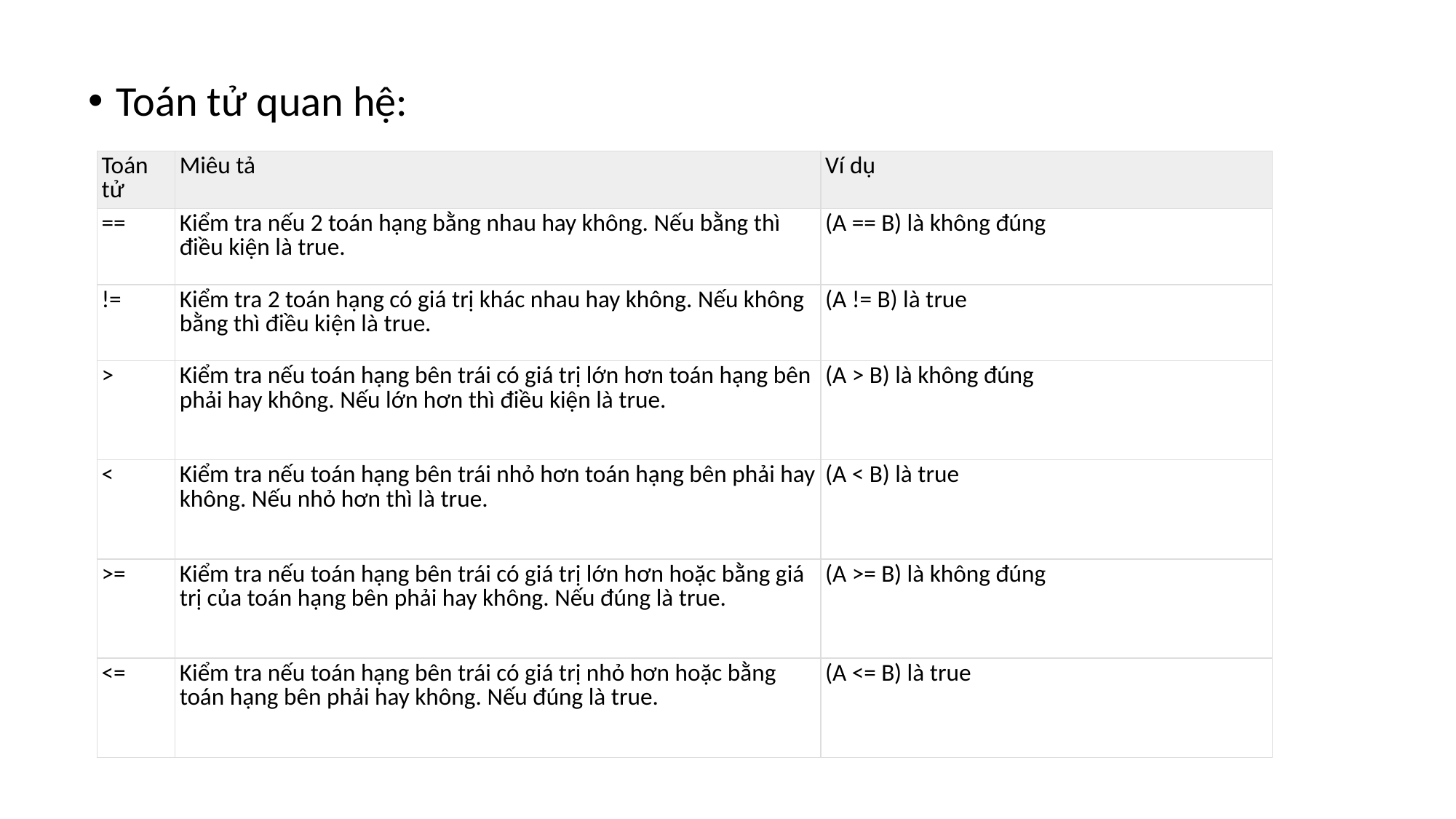

Toán tử quan hệ:

| Toán tử | Miêu tả | Ví dụ |
| --- | --- | --- |
| == | Kiểm tra nếu 2 toán hạng bằng nhau hay không. Nếu bằng thì điều kiện là true. | (A == B) là không đúng |
| != | Kiểm tra 2 toán hạng có giá trị khác nhau hay không. Nếu không bằng thì điều kiện là true. | (A != B) là true |
| > | Kiểm tra nếu toán hạng bên trái có giá trị lớn hơn toán hạng bên phải hay không. Nếu lớn hơn thì điều kiện là true. | (A > B) là không đúng |
| < | Kiểm tra nếu toán hạng bên trái nhỏ hơn toán hạng bên phải hay không. Nếu nhỏ hơn thì là true. | (A < B) là true |
| >= | Kiểm tra nếu toán hạng bên trái có giá trị lớn hơn hoặc bằng giá trị của toán hạng bên phải hay không. Nếu đúng là true. | (A >= B) là không đúng |
| <= | Kiểm tra nếu toán hạng bên trái có giá trị nhỏ hơn hoặc bằng toán hạng bên phải hay không. Nếu đúng là true. | (A <= B) là true |